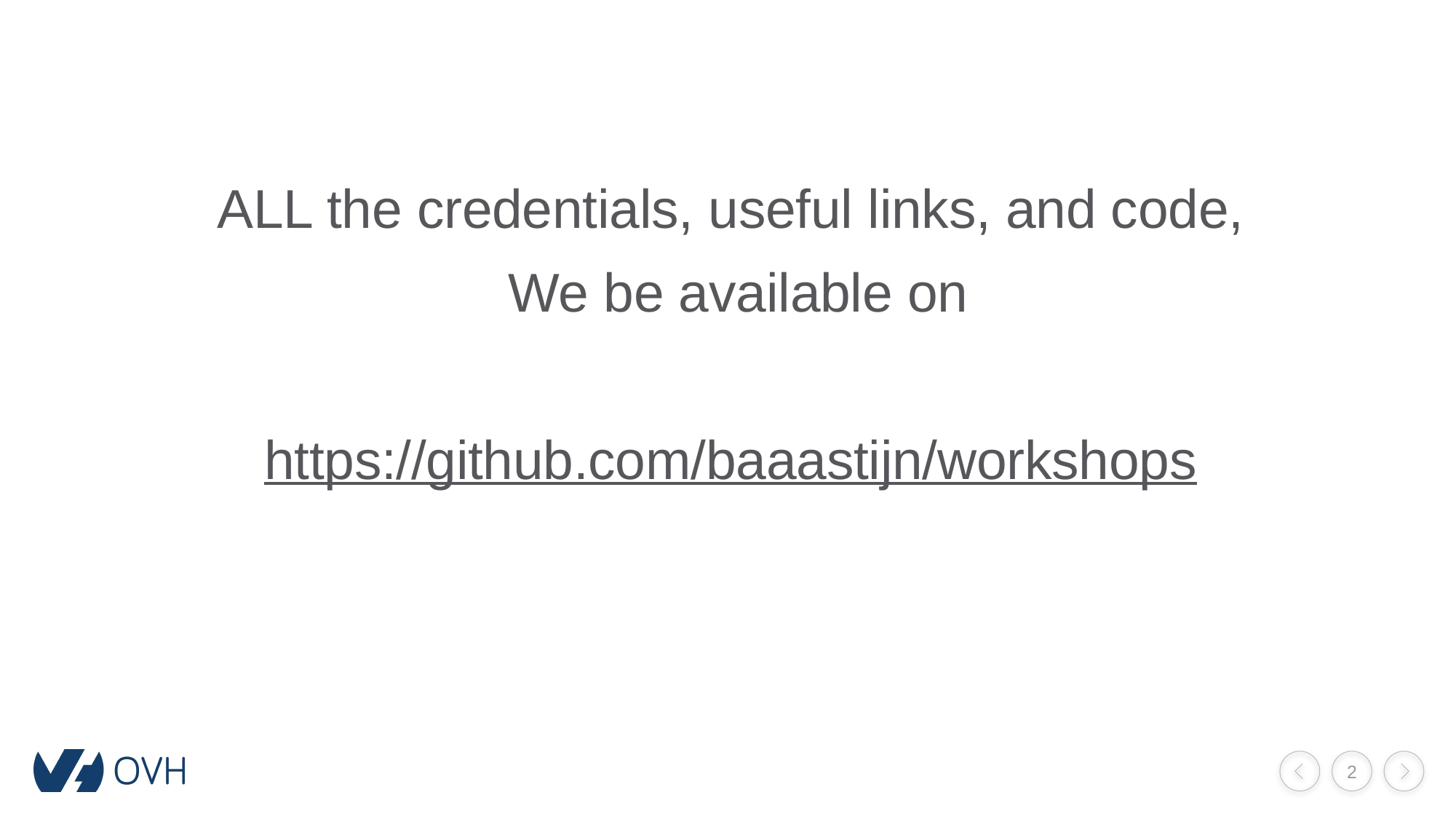

ALL the credentials, useful links, and code,
We be available on

https://github.com/baaastijn/workshops